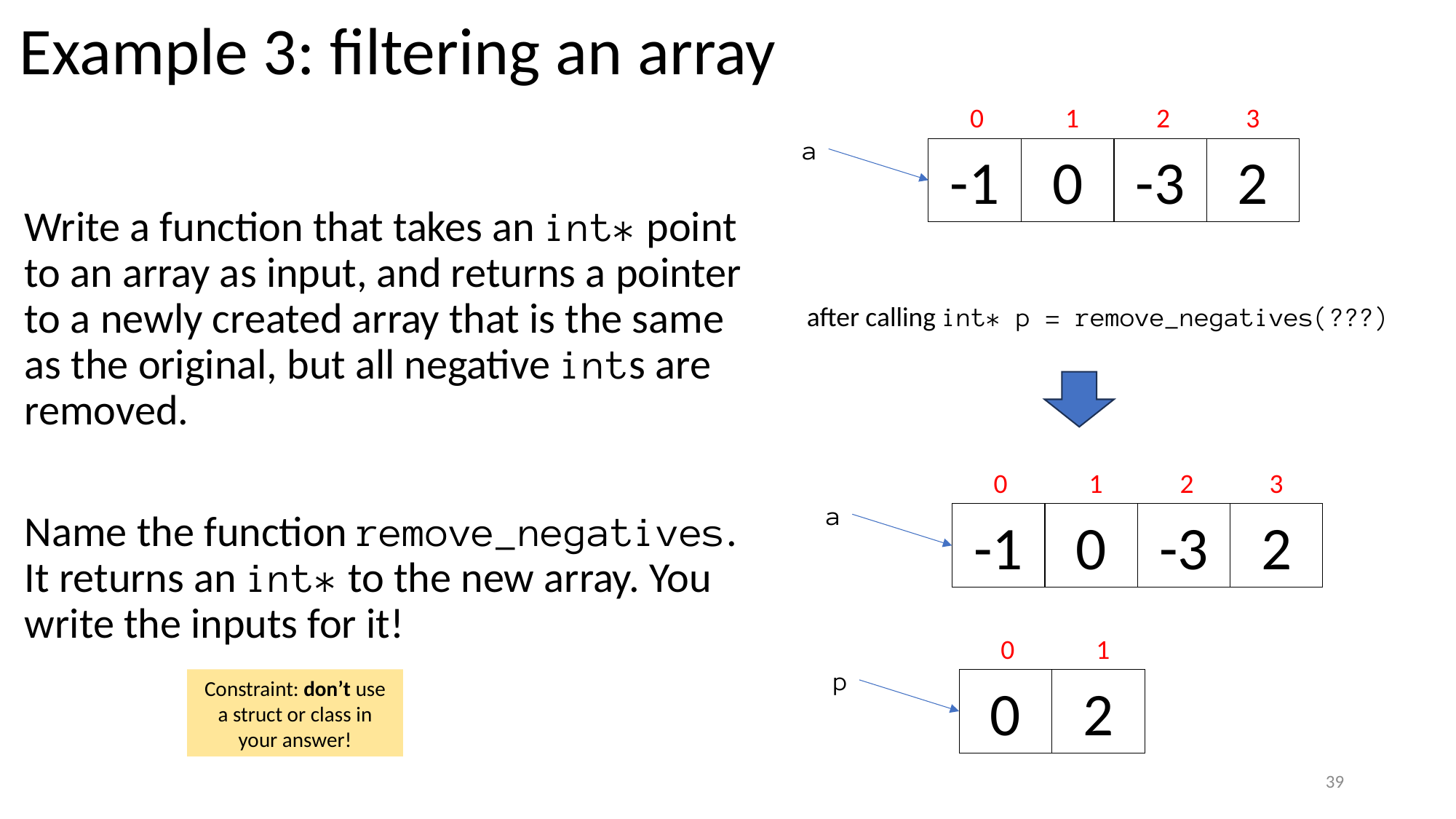

# Example 3: filtering an array
0
1
2
3
-1
0
-3
2
a
Write a function that takes an int* point to an array as input, and returns a pointer to a newly created array that is the same as the original, but all negative ints are removed.

Name the function remove_negatives. It returns an int* to the new array. You write the inputs for it!

after calling int* p = remove_negatives(???)

0
1
2
3
-1
0
-3
2
a
0
1
p
Constraint: don’t use a struct or class in your answer!
0
2
39